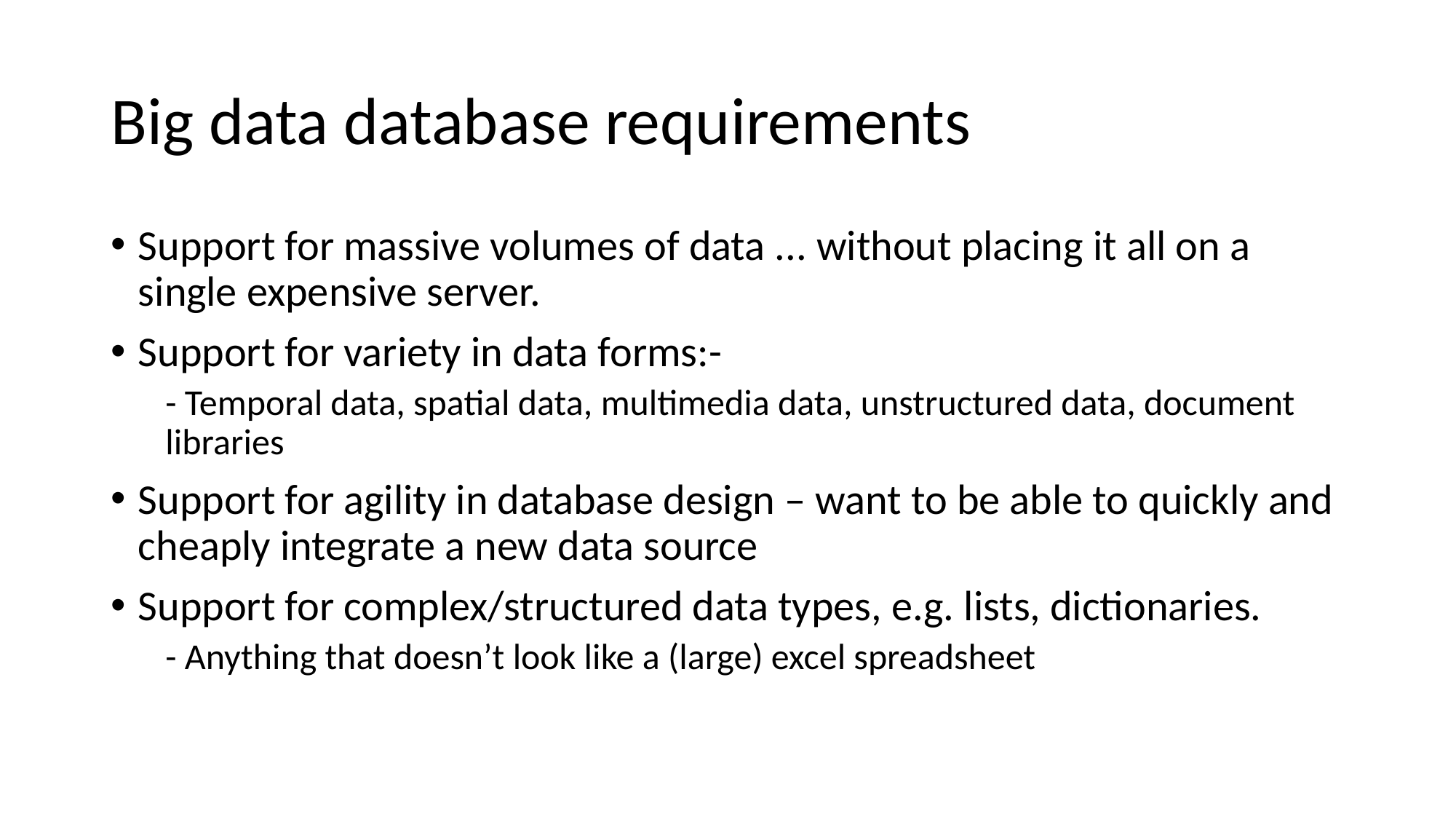

# Big data database requirements
Support for massive volumes of data ... without placing it all on a single expensive server.
Support for variety in data forms:-
- Temporal data, spatial data, multimedia data, unstructured data, document   libraries
Support for agility in database design – want to be able to quickly and cheaply integrate a new data source
Support for complex/structured data types, e.g. lists, dictionaries.
- Anything that doesn’t look like a (large) excel spreadsheet